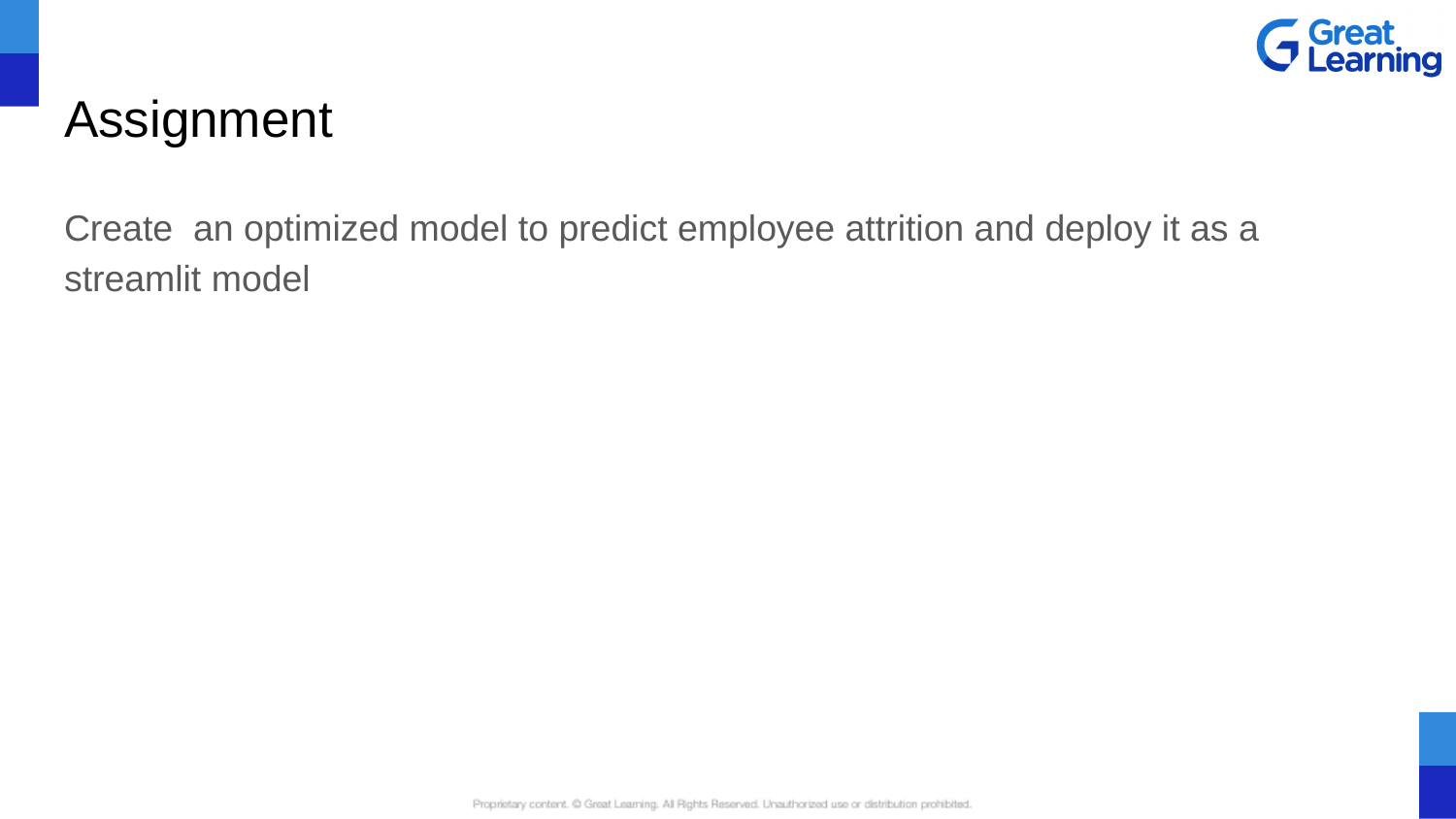

# Assignment
Create  an optimized model to predict employee attrition and deploy it as a streamlit model